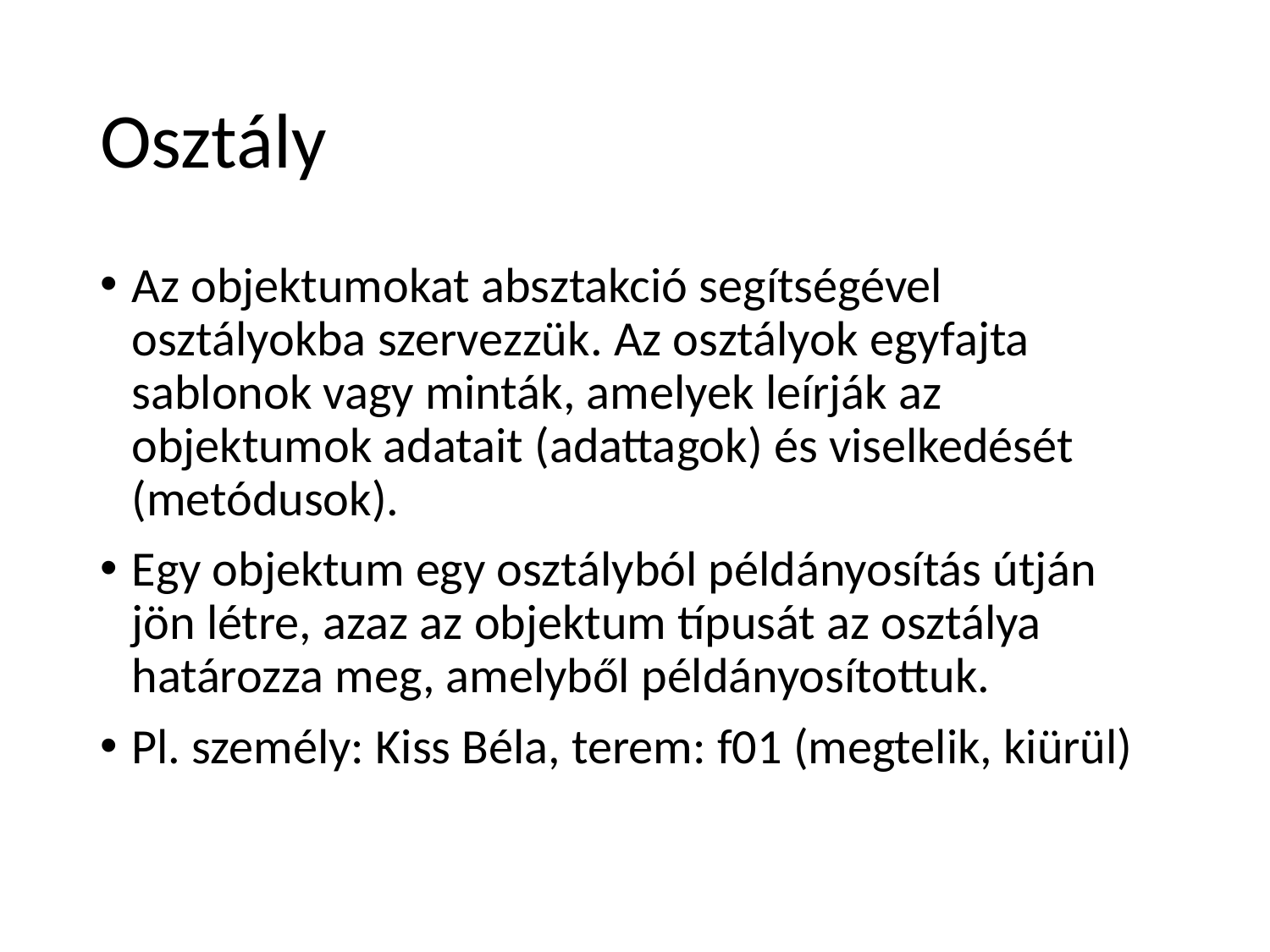

# Osztály
Az objektumokat absztakció segítségével osztályokba szervezzük. Az osztályok egyfajta sablonok vagy minták, amelyek leírják az objektumok adatait (adattagok) és viselkedését (metódusok).
Egy objektum egy osztályból példányosítás útján jön létre, azaz az objektum típusát az osztálya határozza meg, amelyből példányosítottuk.
Pl. személy: Kiss Béla, terem: f01 (megtelik, kiürül)